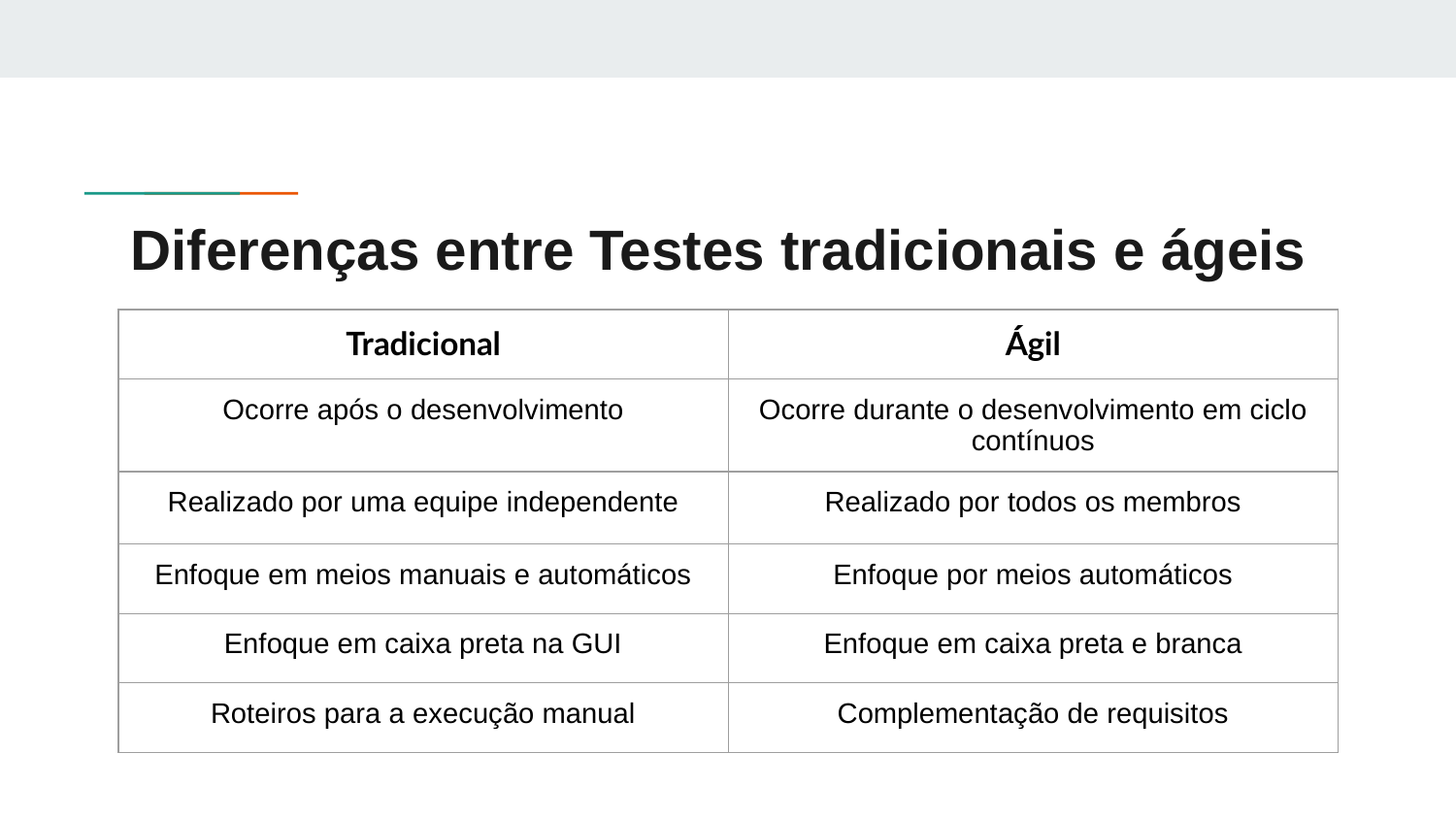

# Diferenças entre Testes tradicionais e ágeis
| Tradicional | Ágil |
| --- | --- |
| Ocorre após o desenvolvimento | Ocorre durante o desenvolvimento em ciclo contínuos |
| Realizado por uma equipe independente | Realizado por todos os membros |
| Enfoque em meios manuais e automáticos | Enfoque por meios automáticos |
| Enfoque em caixa preta na GUI | Enfoque em caixa preta e branca |
| Roteiros para a execução manual | Complementação de requisitos |